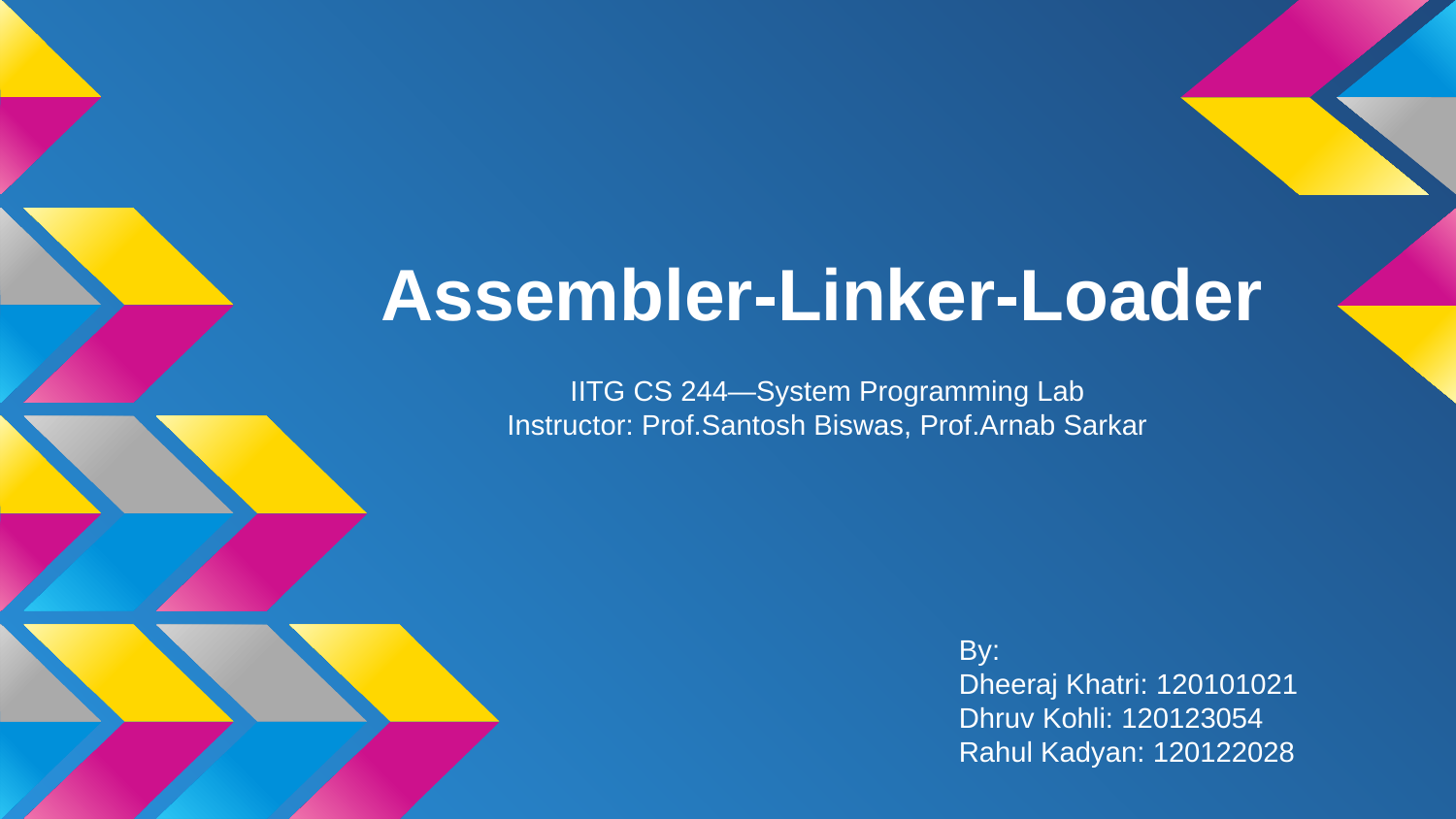

# Assembler-Linker-Loader
IITG CS 244—System Programming Lab
Instructor: Prof.Santosh Biswas, Prof.Arnab Sarkar

By:
Dheeraj Khatri: 120101021
Dhruv Kohli: 120123054
Rahul Kadyan: 120122028